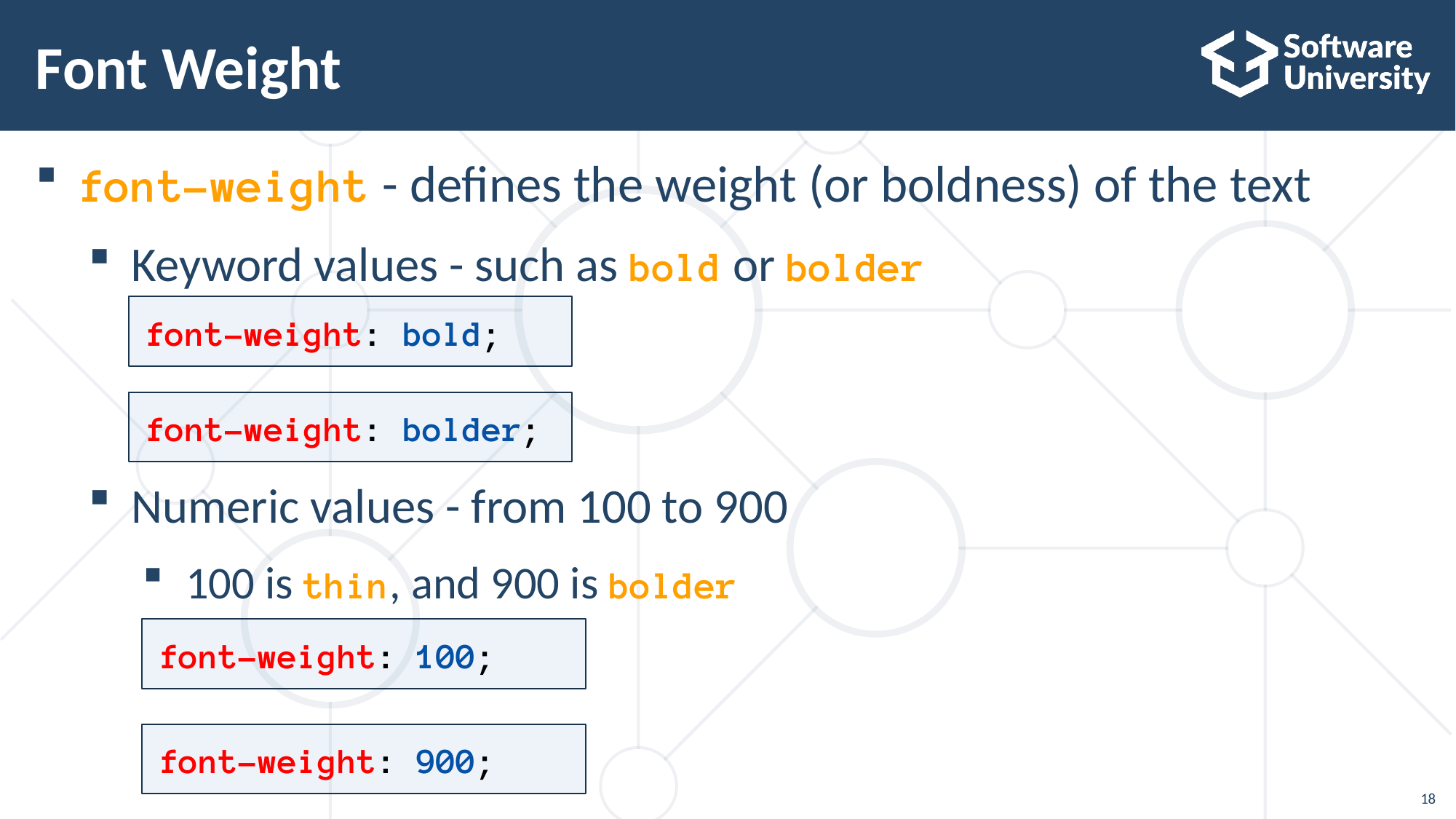

# Font Weight
font-weight - defines the weight (or boldness) of the text
Keyword values - such as bold or bolder

Numeric values - from 100 to 900
100 is thin, and 900 is bolder

font-weight: bold;
font-weight: bolder;
font-weight: 100;
font-weight: 900;
18